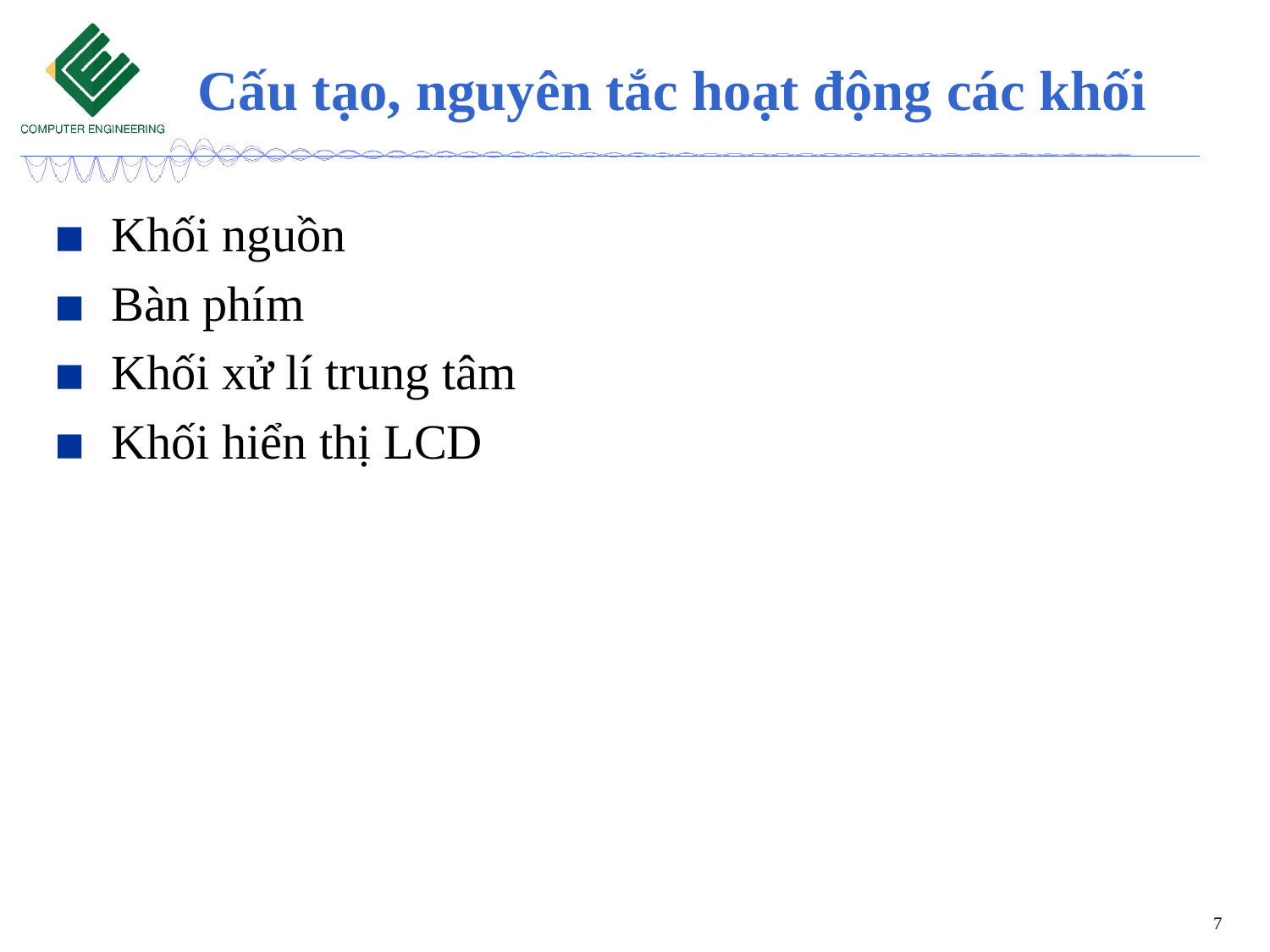

# Cấu tạo, nguyên tắc hoạt động các khối
Khối nguồn
Bàn phím
Khối xử lí trung tâm
Khối hiển thị LCD

7